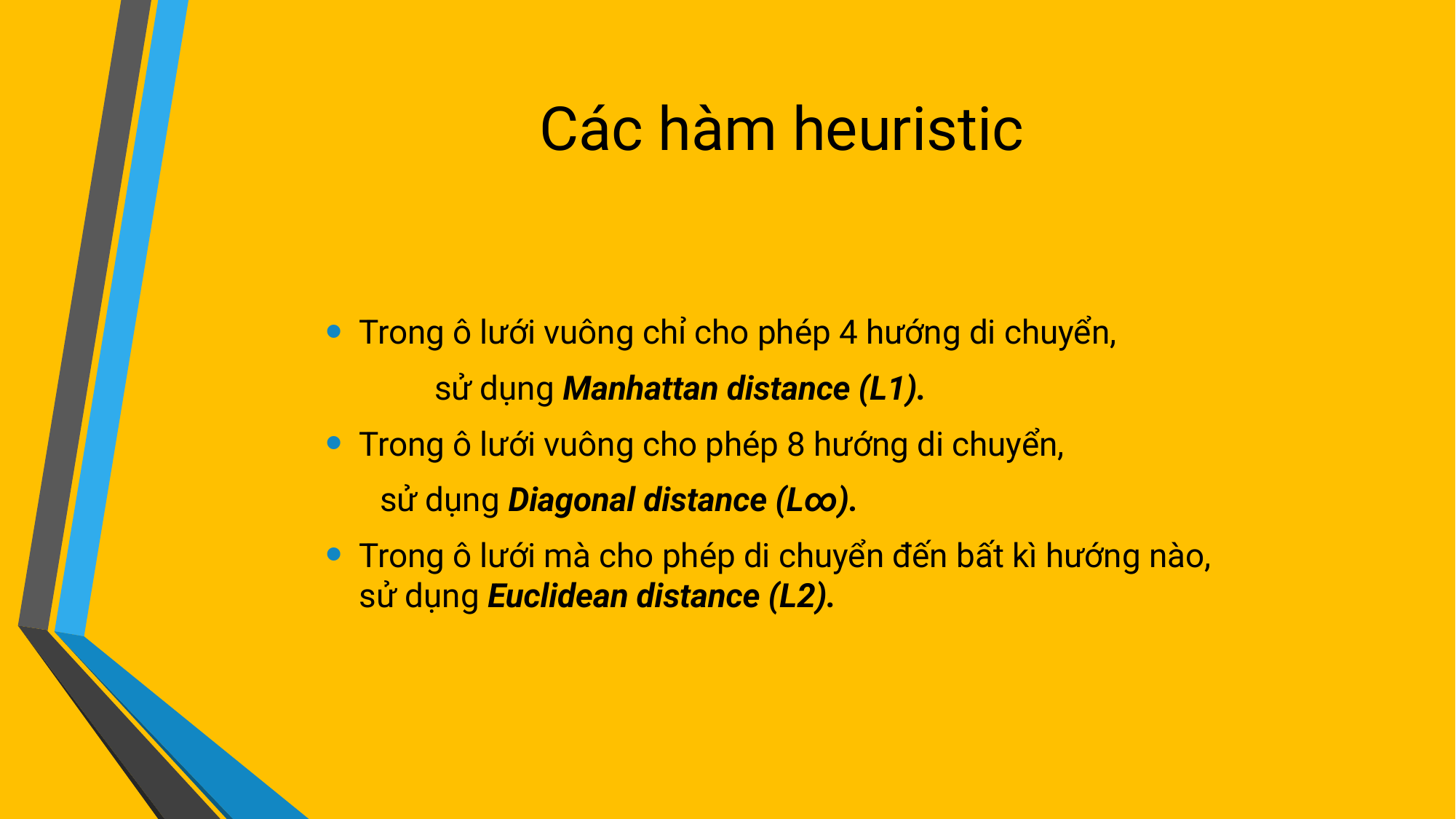

# Các hàm heuristic
Trong ô lưới vuông chỉ cho phép 4 hướng di chuyển,
	sử dụng Manhattan distance (L1).
Trong ô lưới vuông cho phép 8 hướng di chuyển,
sử dụng Diagonal distance (L∞).
Trong ô lưới mà cho phép di chuyển đến bất kì hướng nào, sử dụng Euclidean distance (L2).